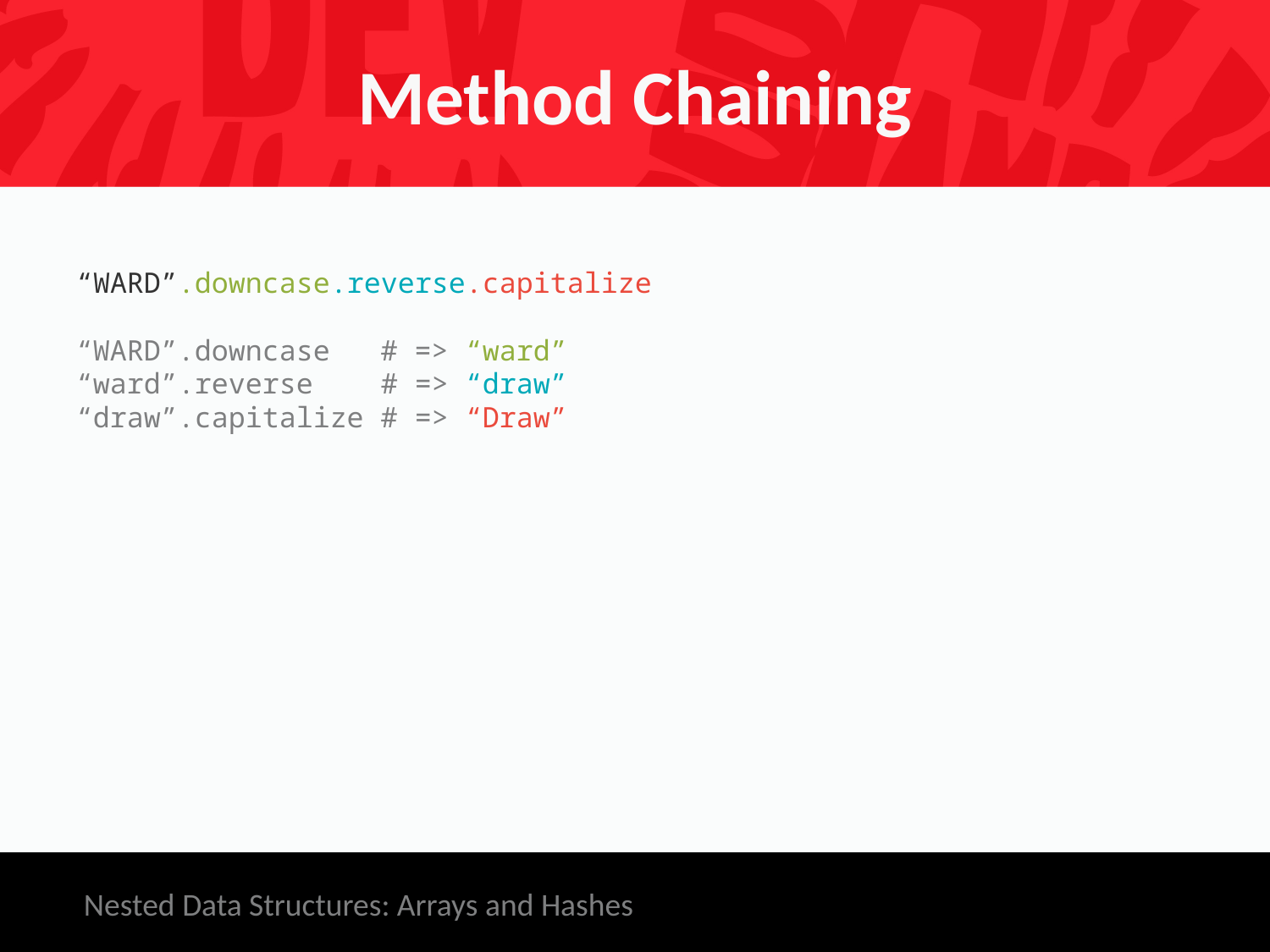

# Method Chaining
“WARD”.downcase.reverse.capitalize
“WARD”.downcase   # => “ward”
“ward”.reverse    # => “draw”
“draw”.capitalize # => “Draw”
Nested Data Structures: Arrays and Hashes